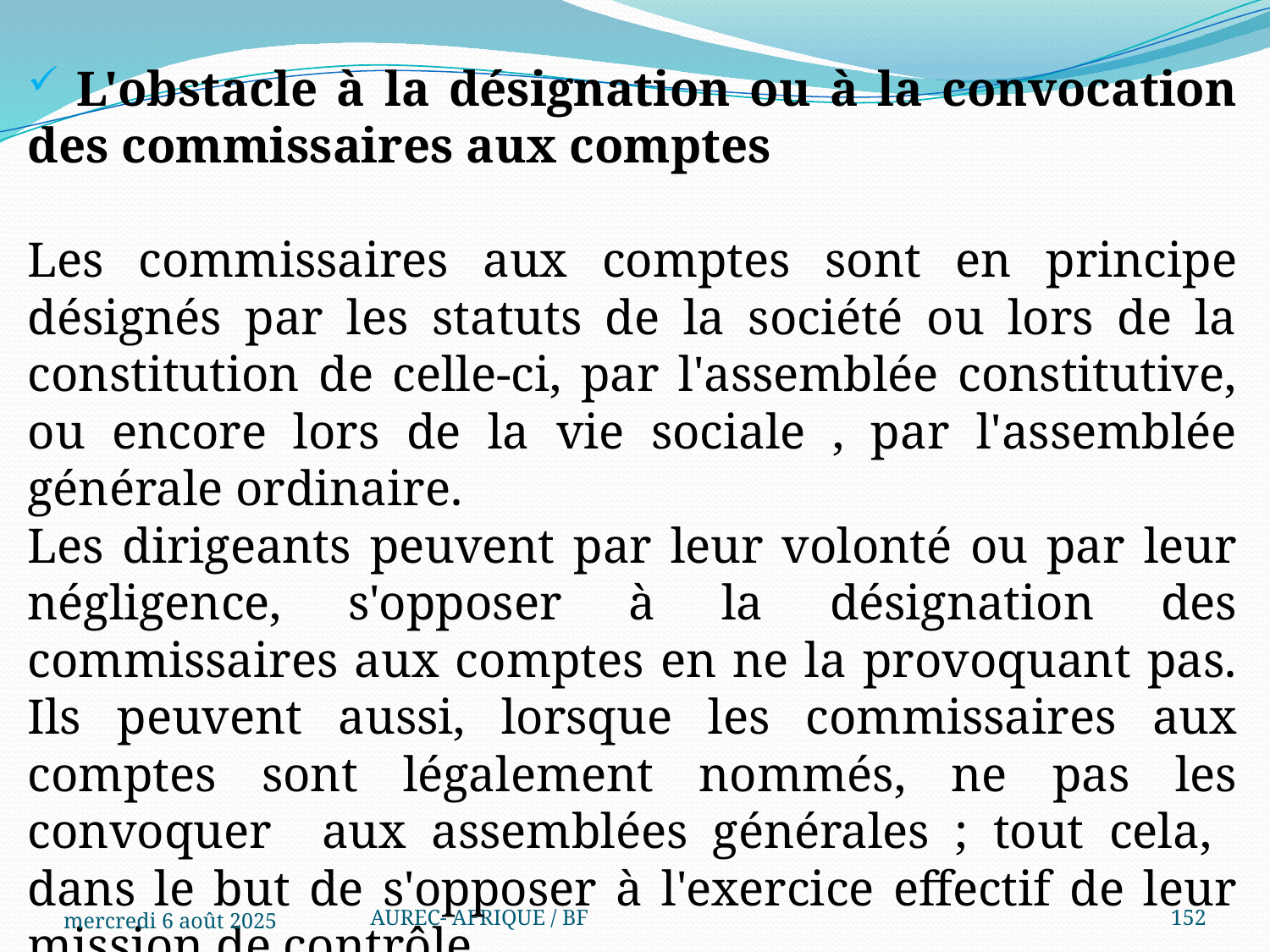

L'obstacle à la désignation ou à la convocation des commissaires aux comptes

Les commissaires aux comptes sont en principe désignés par les statuts de la société ou lors de la constitution de celle-ci, par l'assemblée constitutive, ou encore lors de la vie sociale , par l'assemblée générale ordinaire.
Les dirigeants peuvent par leur volonté ou par leur négligence, s'opposer à la désignation des commissaires aux comptes en ne la provoquant pas. Ils peuvent aussi, lorsque les commissaires aux comptes sont légalement nommés, ne pas les convoquer  aux assemblées générales ; tout cela,  dans le but de s'opposer à l'exercice effectif de leur mission de contrôle.

mercredi 6 août 2025
AUREC- AFRIQUE / BF
152